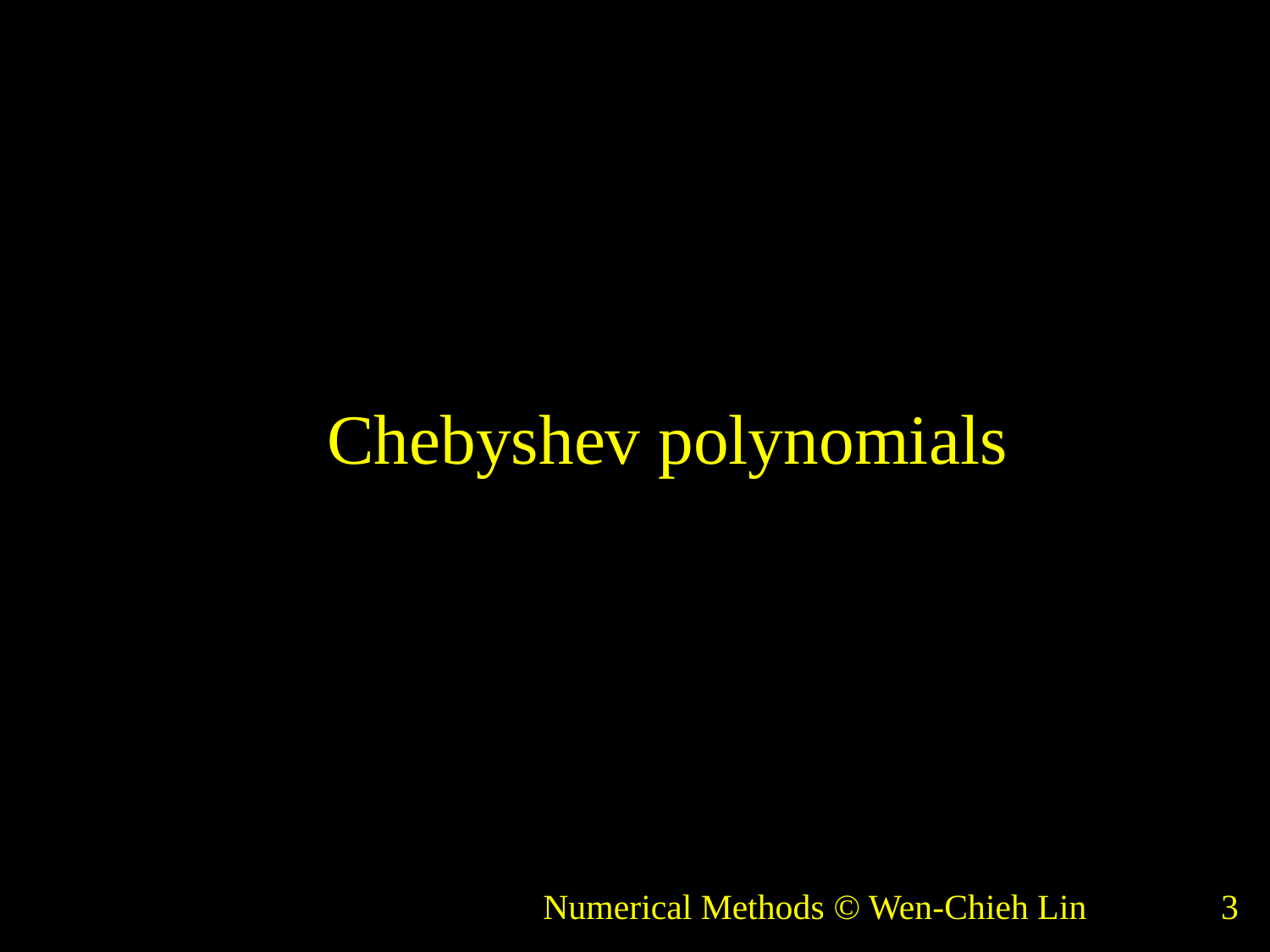

# Chebyshev polynomials
Numerical Methods © Wen-Chieh Lin
3